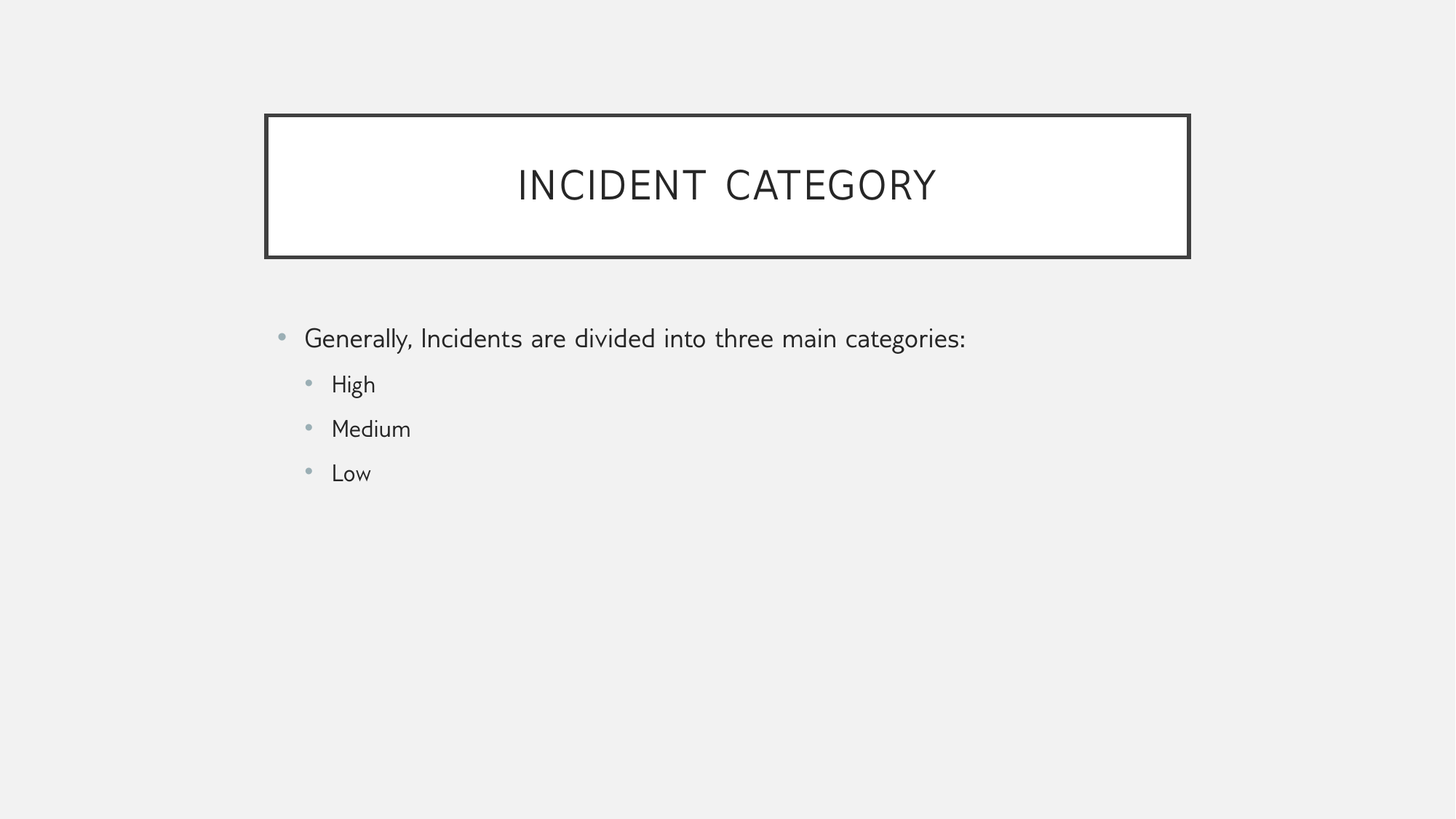

# Incident Category
Generally, Incidents are divided into three main categories:
High
Medium
Low